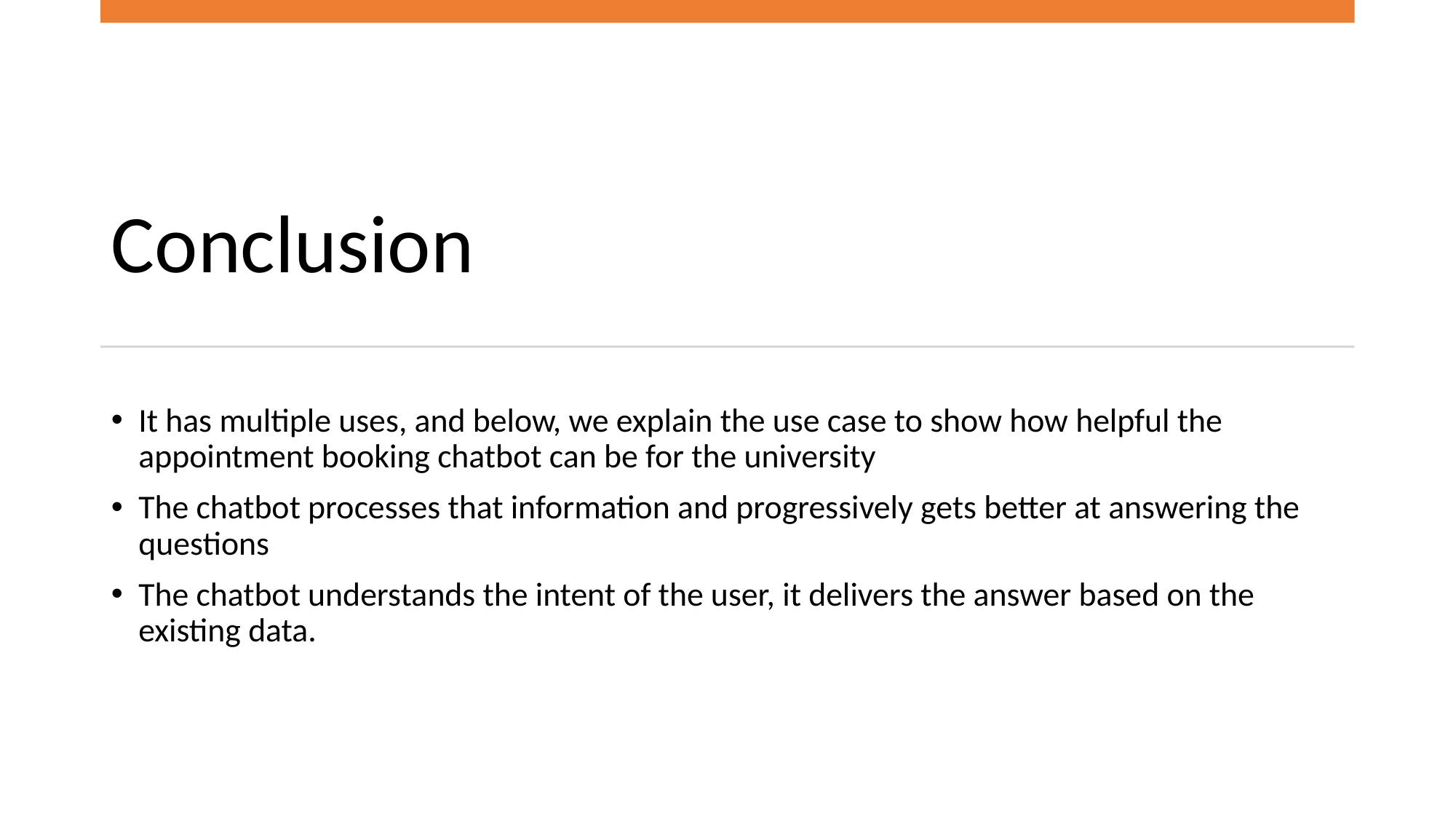

# Conclusion

It has multiple uses, and below, we explain the use case to show how helpful the appointment booking chatbot can be for the university
The chatbot processes that information and progressively gets better at answering the questions
The chatbot understands the intent of the user, it delivers the answer based on the existing data.